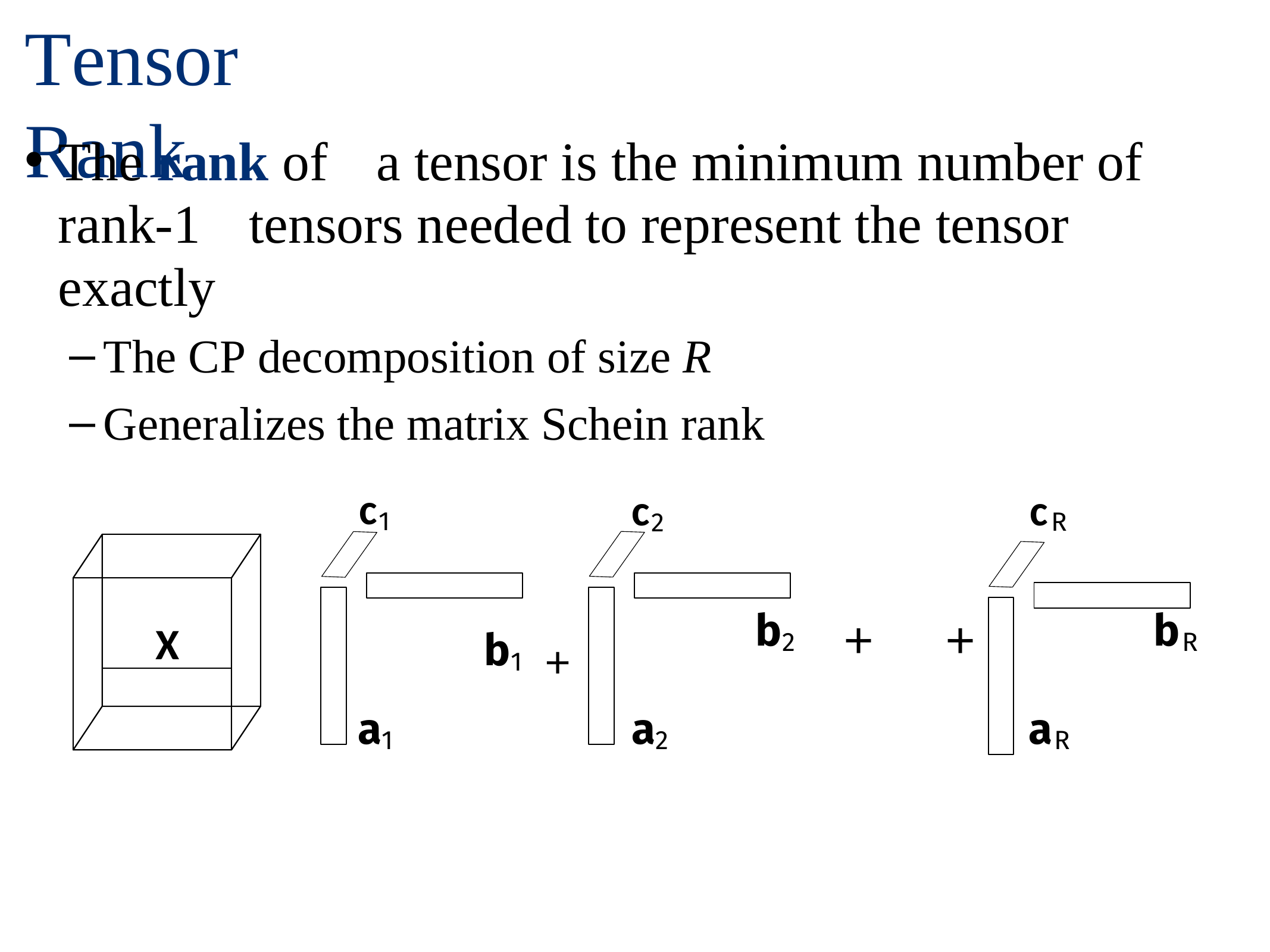

# Tensor	Rank
The rank of	a tensor	is the minimum number	of  rank-1	tensors needed	to	represent the tensor	exactly
The CP decomposition of size R
Generalizes the matrix Schein rank
c1
cR
c2

X

bR
b1	+
b2
+	+
aR
a1
a2